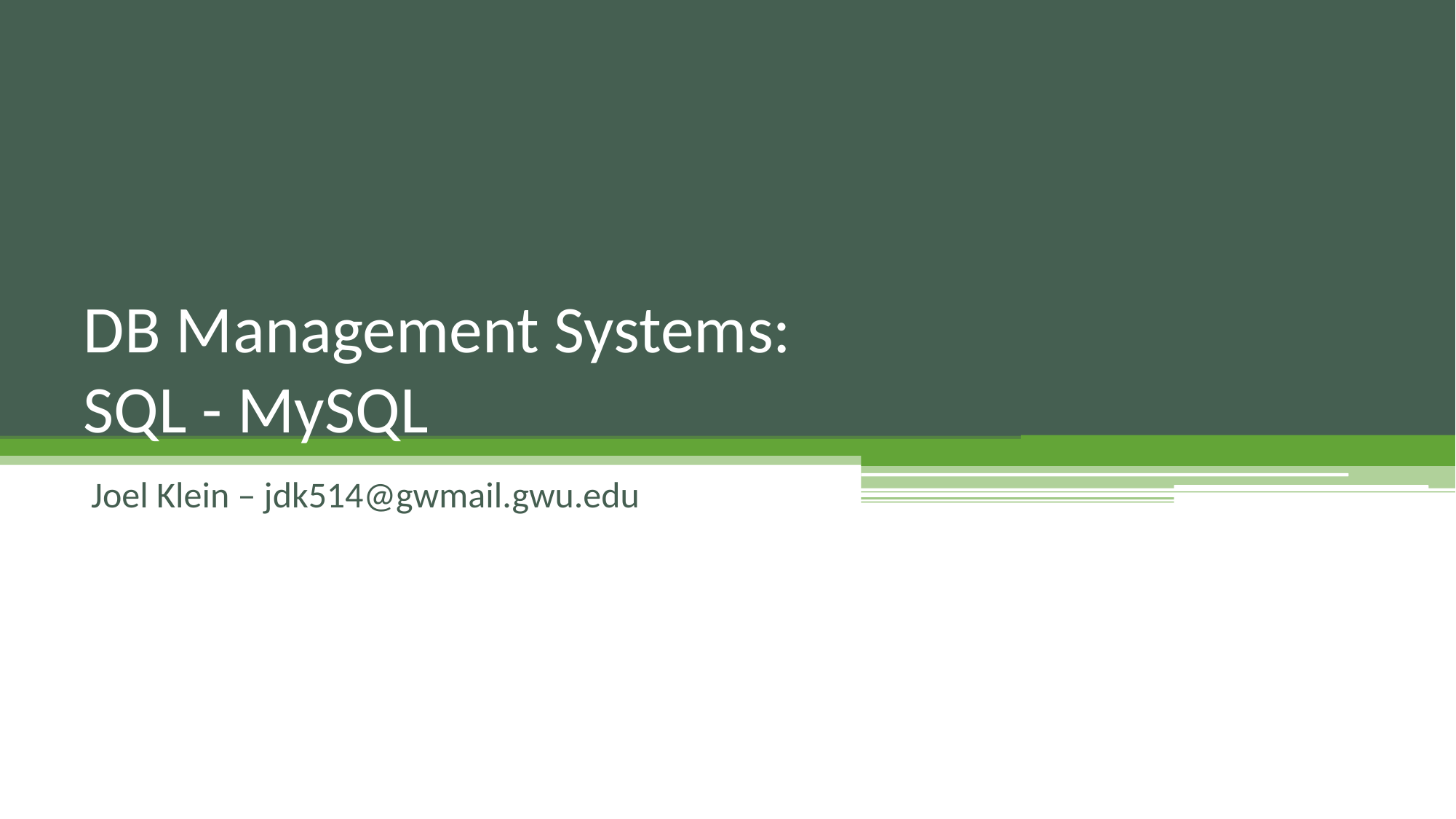

# DB Management Systems: SQL - MySQL
Joel Klein – jdk514@gwmail.gwu.edu